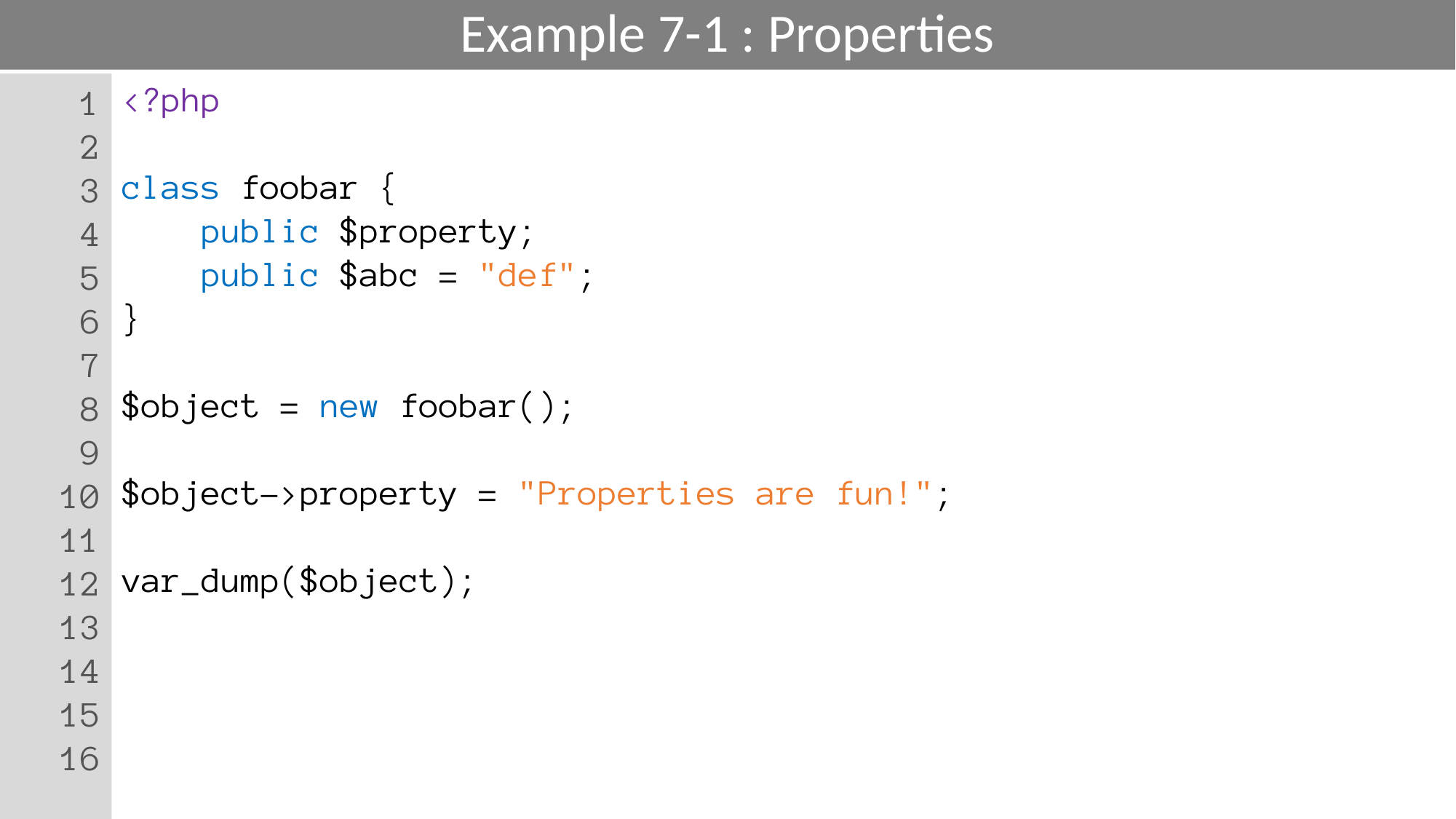

# Example 7-1 : Properties
1
2
3
4
5
6
7
8
9
10
11
12
13
14
15
16

<?php

class foobar {
    public $property;
    public $abc = "def";
}

$object = new foobar();

$object->property = "Properties are fun!";

var_dump($object);